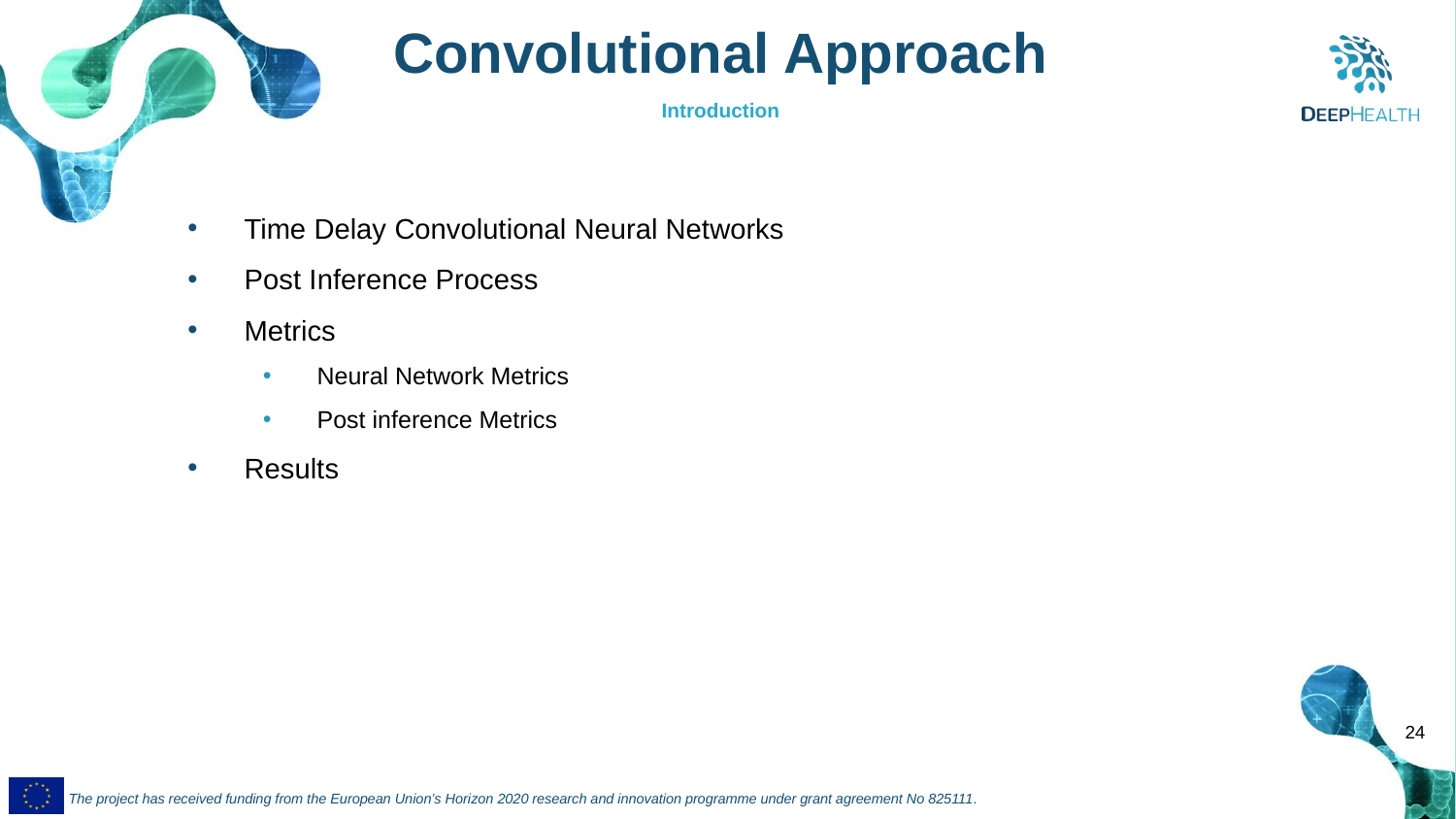

Convolutional Approach
Introduction
Time Delay Convolutional Neural Networks
Post Inference Process
Metrics
Neural Network Metrics
Post inference Metrics
Results